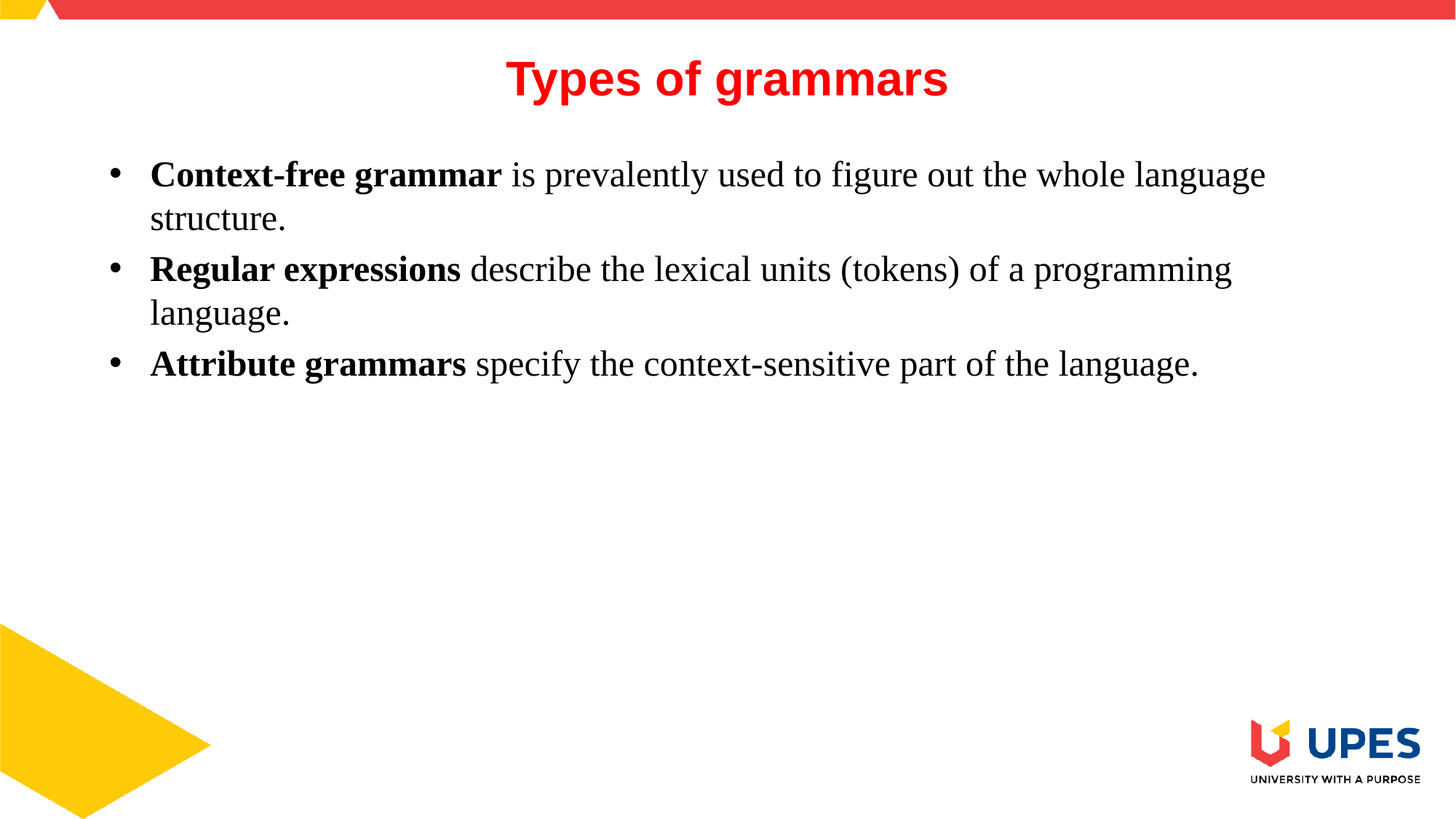

# Types of grammars
Context-free grammar is prevalently used to figure out the whole language structure.
Regular expressions describe the lexical units (tokens) of a programming language.
Attribute grammars specify the context-sensitive part of the language.